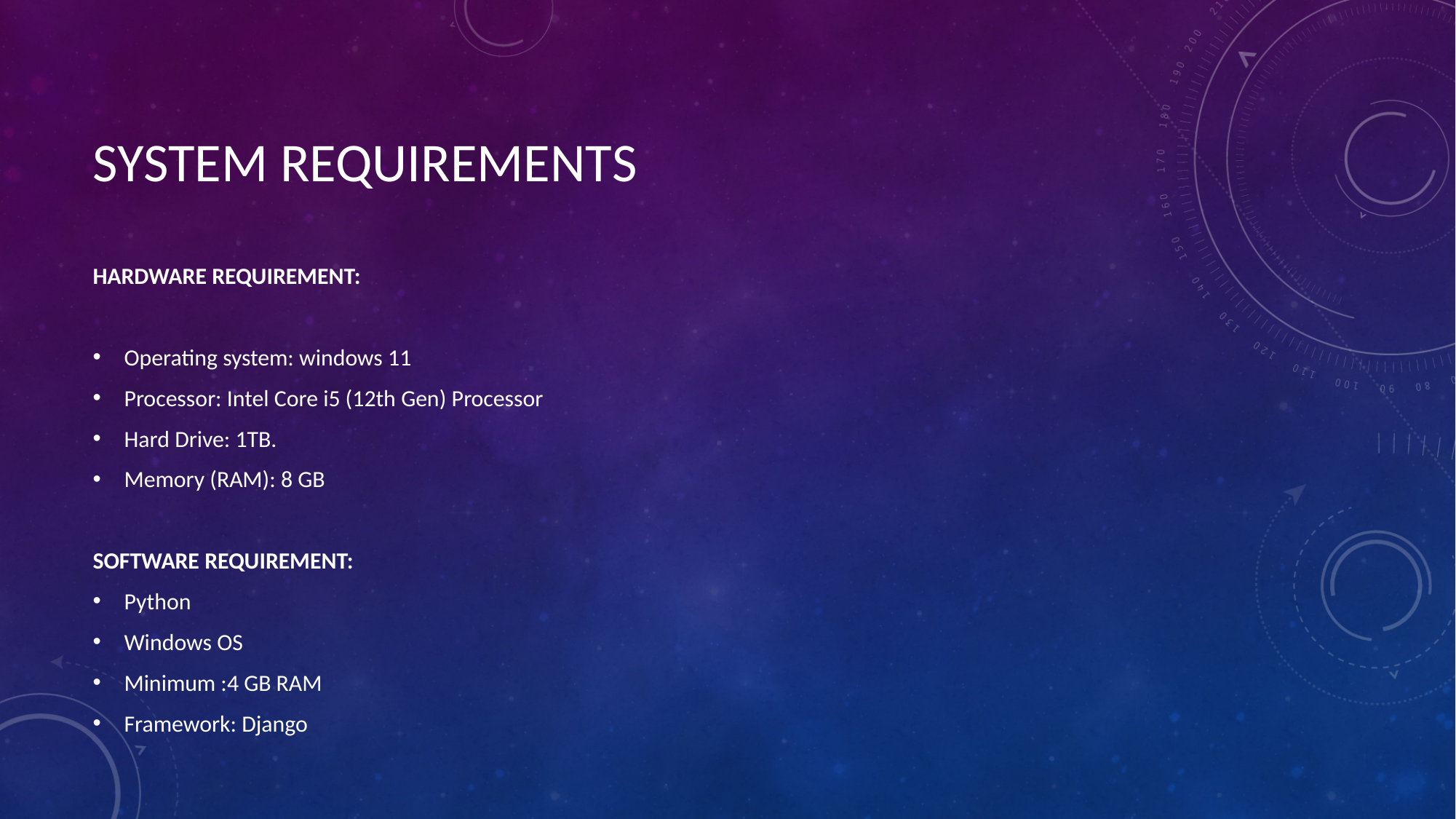

# System requirements
HARDWARE REQUIREMENT:

Operating system: windows 11
Processor: Intel Core i5 (12th Gen) Processor
Hard Drive: 1TB.
Memory (RAM): 8 GB

SOFTWARE REQUIREMENT:
Python
Windows OS
Minimum :4 GB RAM
Framework: Django